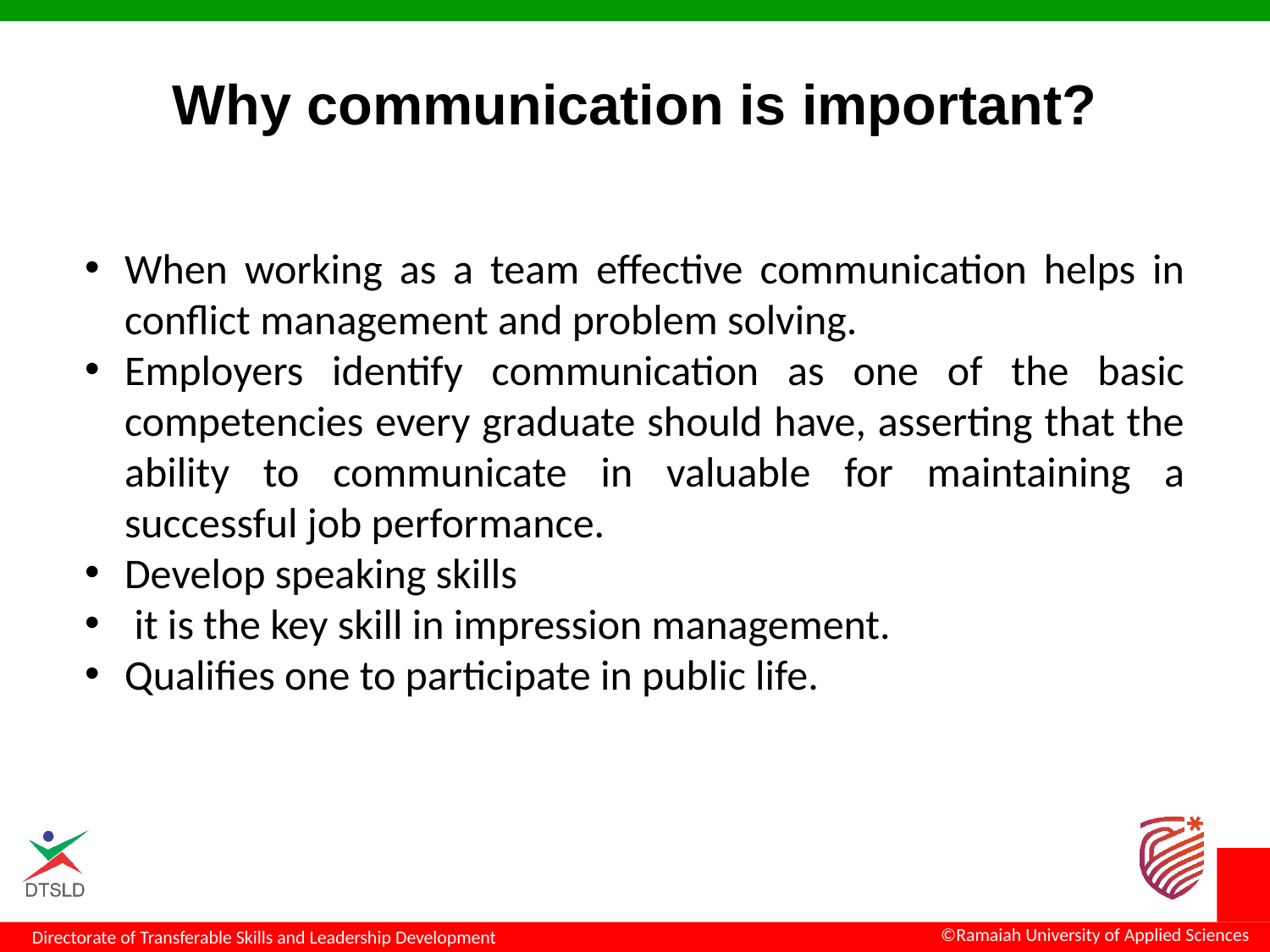

Why communication is important?
When working as a team effective communication helps in conflict management and problem solving.
Employers identify communication as one of the basic competencies every graduate should have, asserting that the ability to communicate in valuable for maintaining a successful job performance.
Develop speaking skills
 it is the key skill in impression management.
Qualifies one to participate in public life.